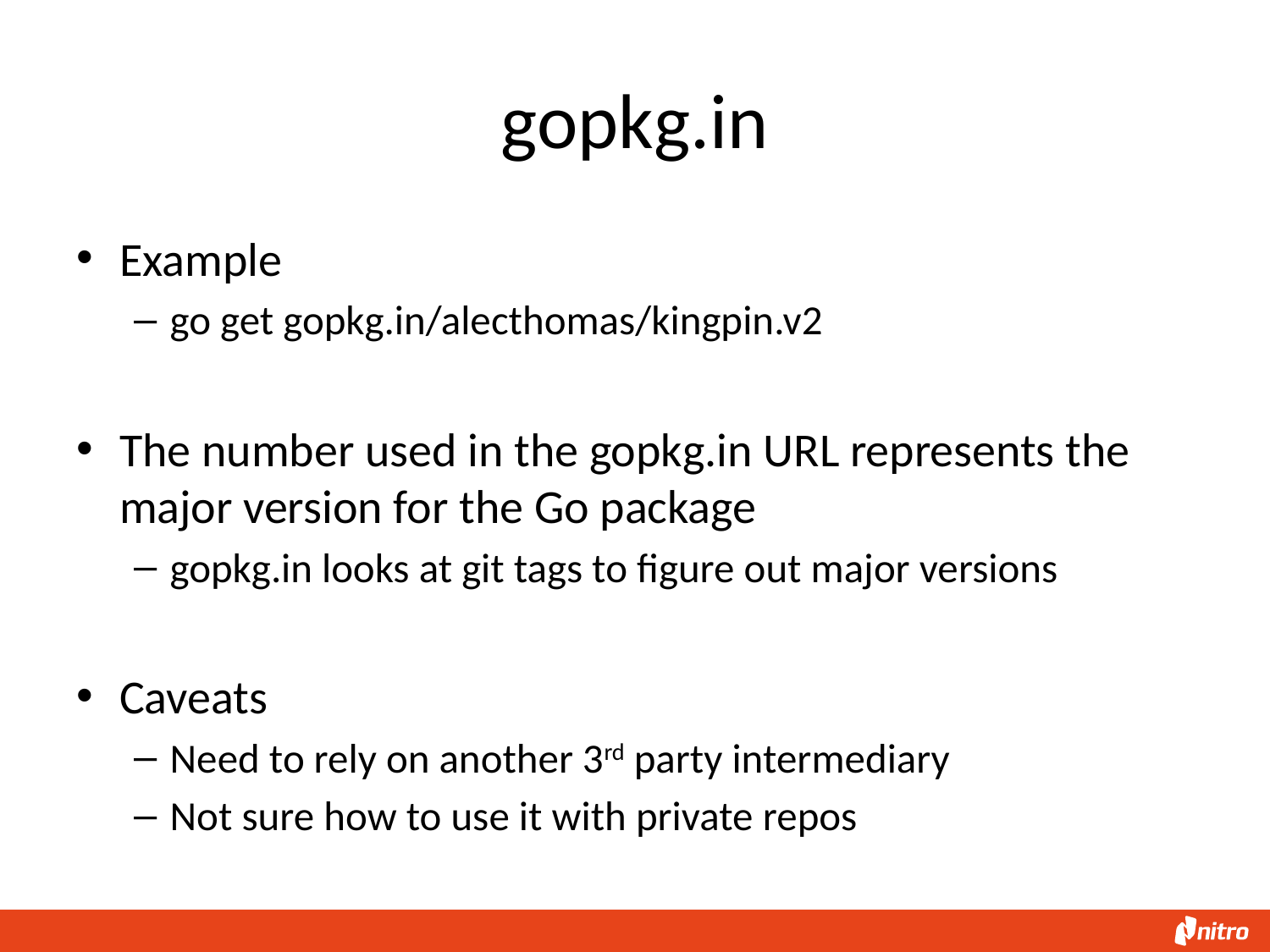

# gopkg.in
Example
go get gopkg.in/alecthomas/kingpin.v2

The number used in the gopkg.in URL represents the major version for the Go package
gopkg.in looks at git tags to figure out major versions

Caveats
Need to rely on another 3rd party intermediary
Not sure how to use it with private repos